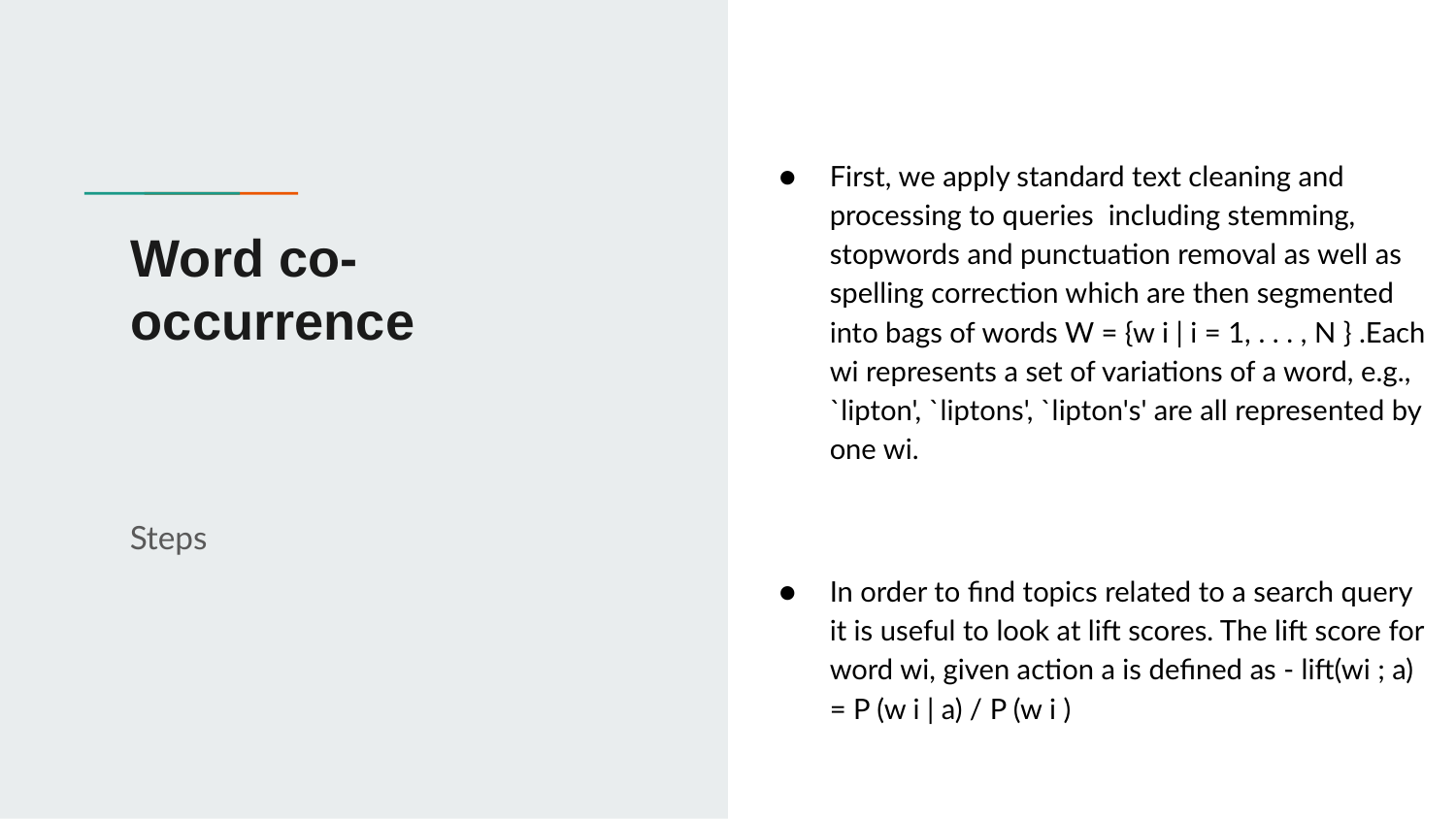

First, we apply standard text cleaning and processing to queries  including stemming, stopwords and punctuation removal as well as spelling correction which are then segmented into bags of words W = {w i | i = 1, . . . , N } .Each wi represents a set of variations of a word, e.g., `lipton', `liptons', `lipton's' are all represented by one wi.

In order to find topics related to a search query it is useful to look at lift scores. The lift score for word wi, given action a is defined as - lift(wi ; a) = P (w i | a) / P (w i )

# Word co-occurrence
Steps